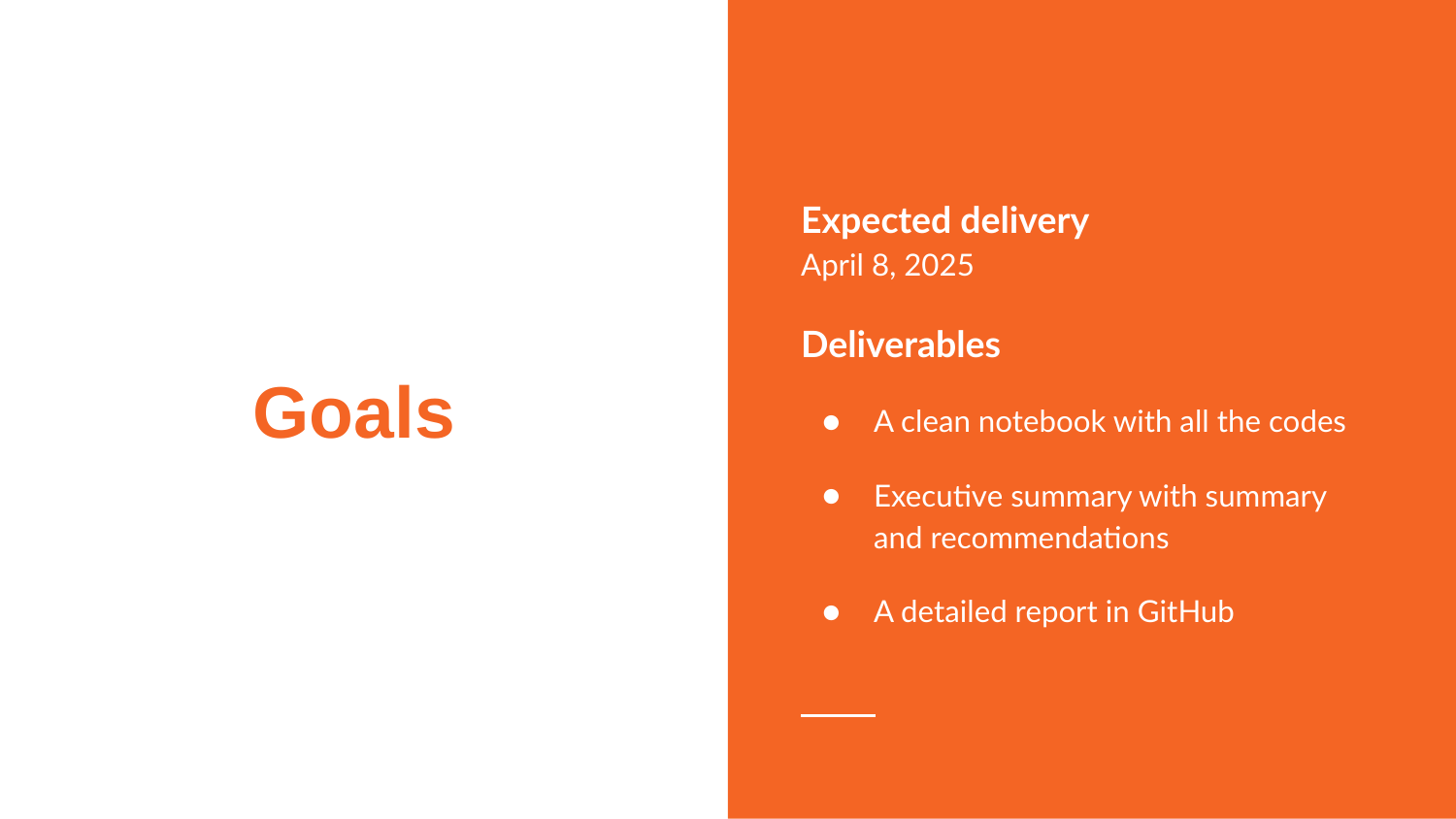

Expected delivery
April 8, 2025
Deliverables
A clean notebook with all the codes
Executive summary with summary and recommendations
A detailed report in GitHub
# Goals